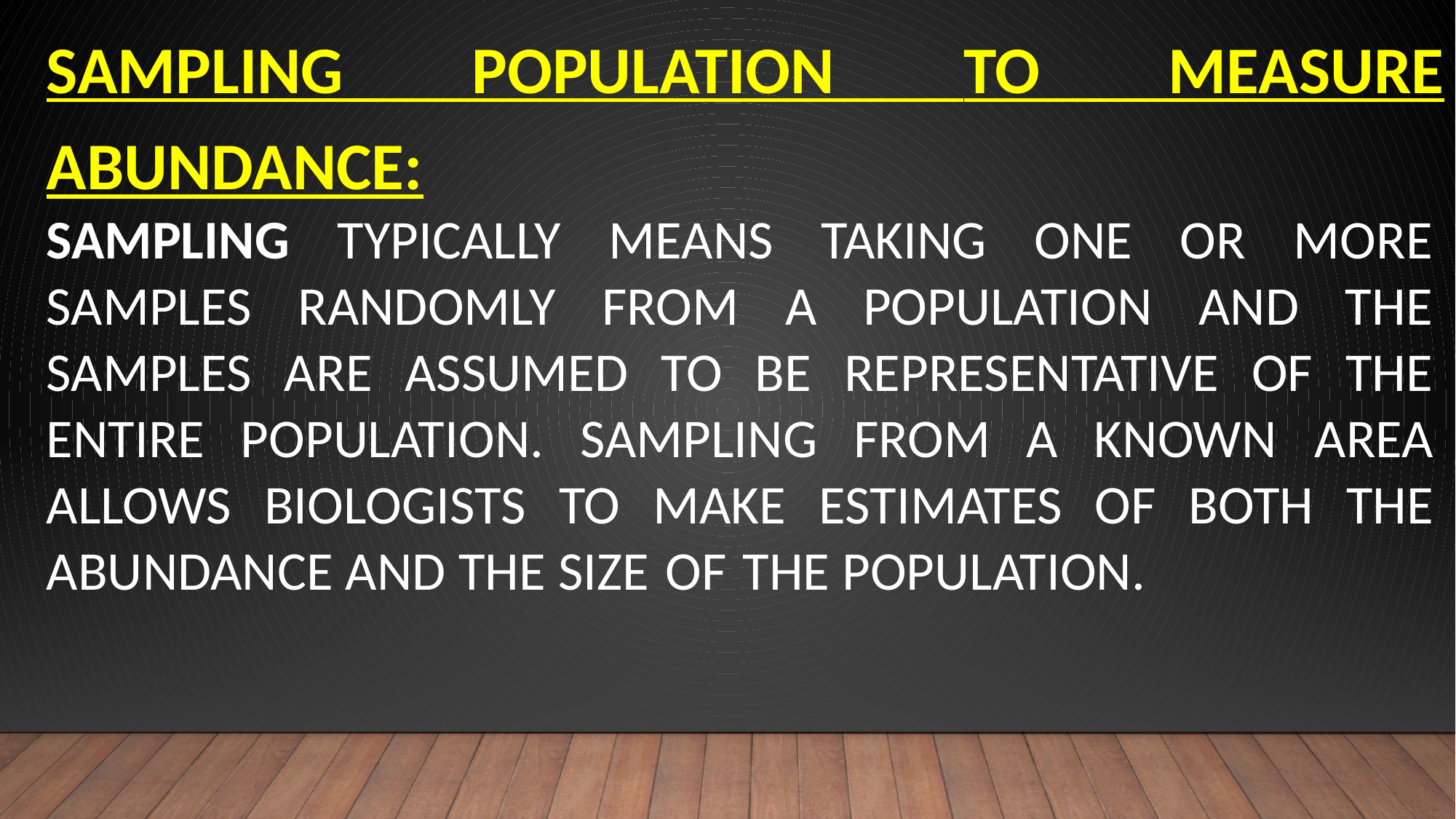

Sampling population to measure abundance:
Sampling typically means taking one or more samples randomly from a population and the samples are assumed to be representative of the entire population. Sampling from a known area allows biologists to make estimates of both the abundance and the size of the population.